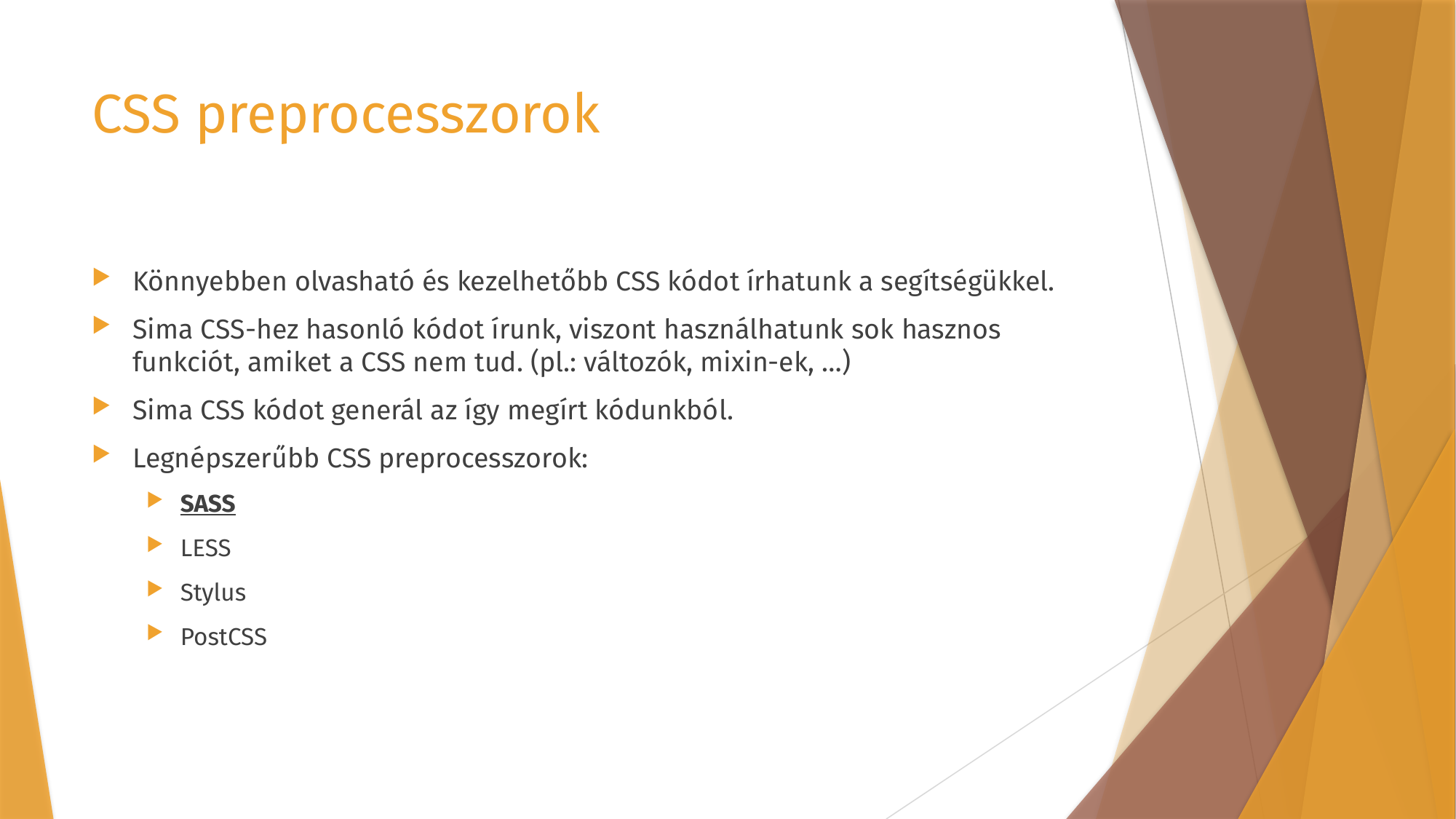

# CSS preprocesszorok
Könnyebben olvasható és kezelhetőbb CSS kódot írhatunk a segítségükkel.
Sima CSS-hez hasonló kódot írunk, viszont használhatunk sok hasznos funkciót, amiket a CSS nem tud. (pl.: változók, mixin-ek, …)
Sima CSS kódot generál az így megírt kódunkból.
Legnépszerűbb CSS preprocesszorok:
SASS
LESS
Stylus
PostCSS